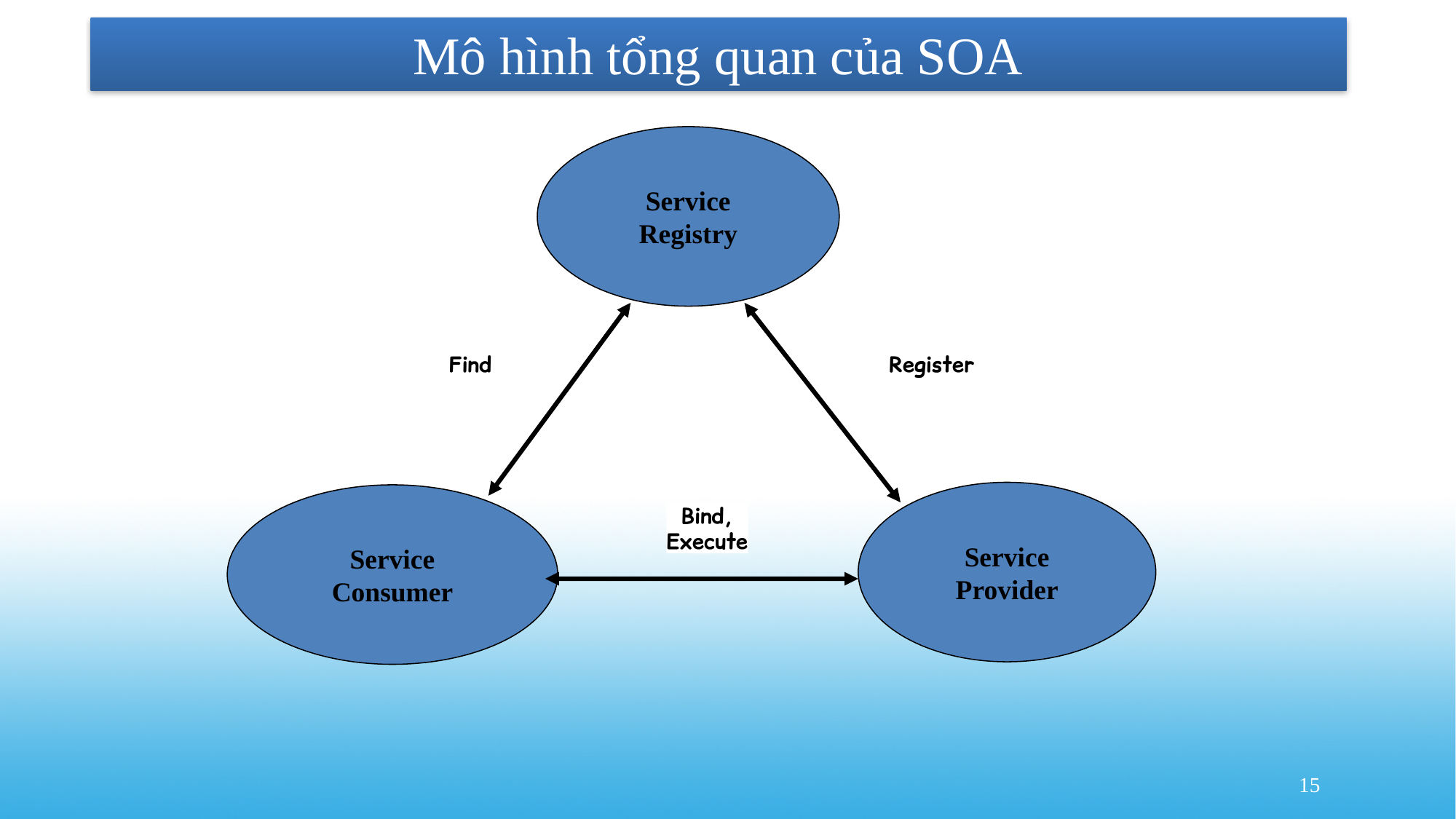

# Mô hình tổng quan của SOA
Service
Registry

Find
Register
Service
Provider
Service
Consumer
Bind,
Execute

15